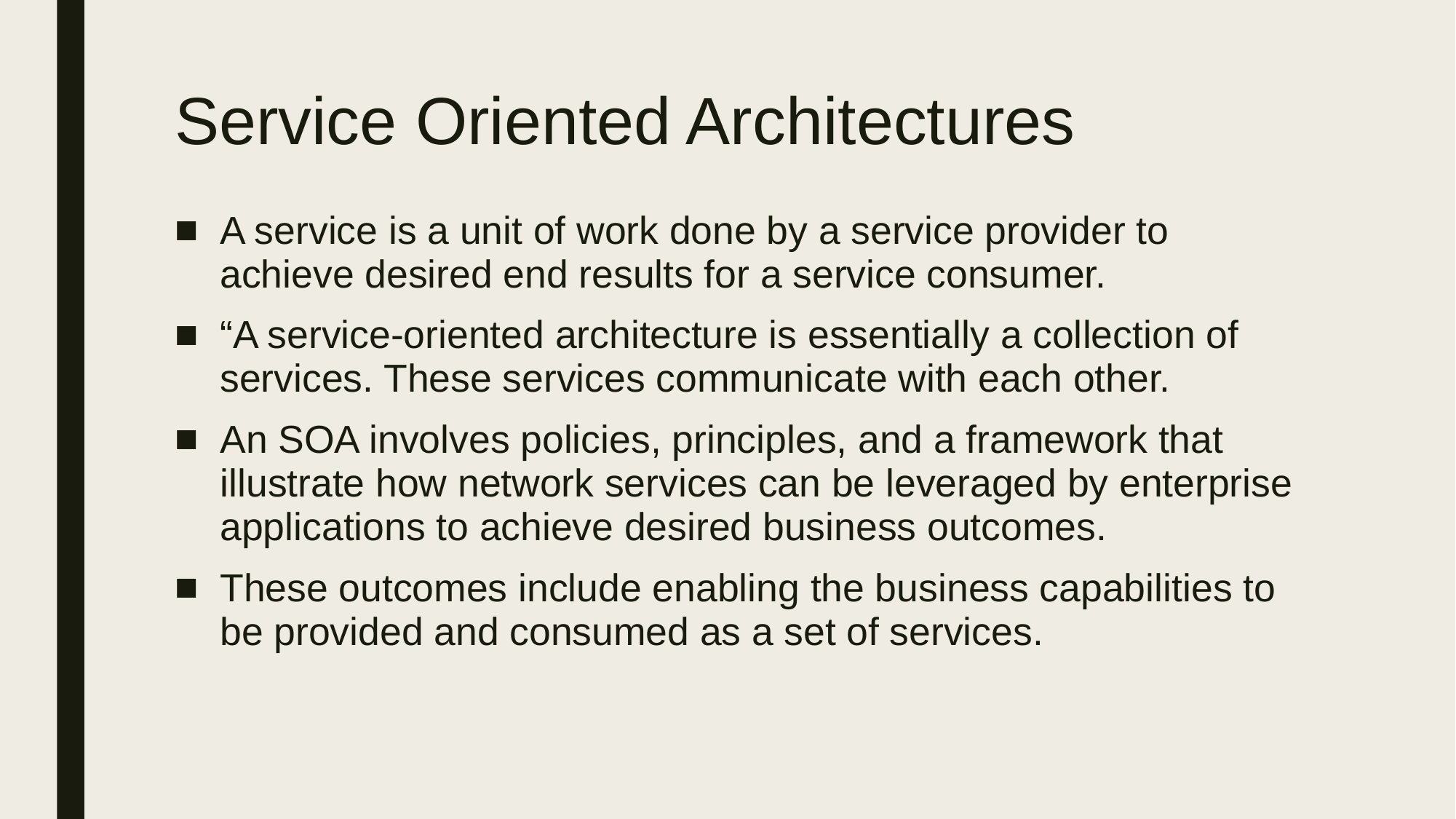

# Service Oriented Architectures
A service is a unit of work done by a service provider to achieve desired end results for a service consumer.
“A service-oriented architecture is essentially a collection of services. These services communicate with each other.
An SOA involves policies, principles, and a framework that illustrate how network services can be leveraged by enterprise applications to achieve desired business outcomes.
These outcomes include enabling the business capabilities to be provided and consumed as a set of services.